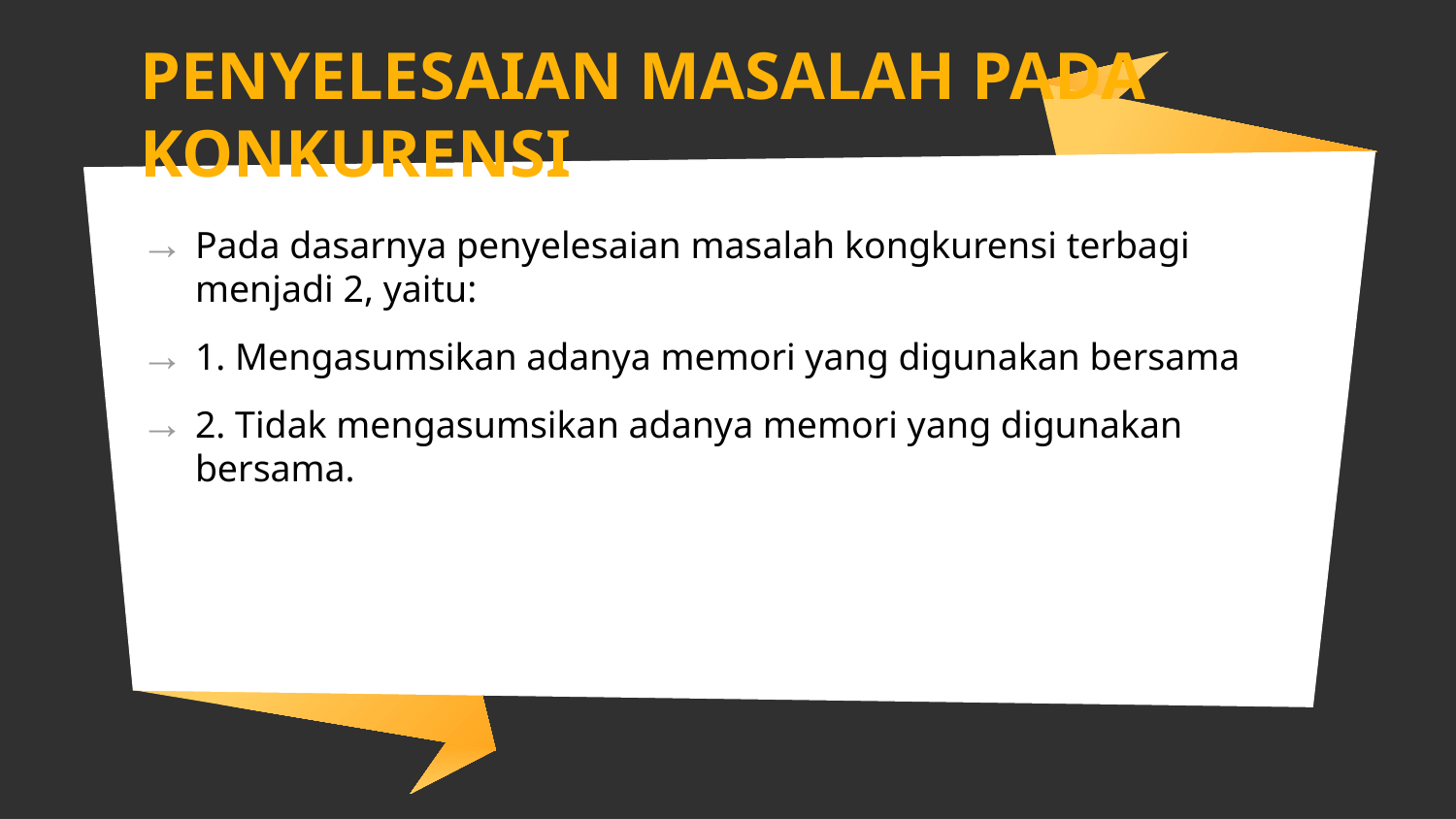

# PENYELESAIAN MASALAH PADA KONKURENSI
Pada dasarnya penyelesaian masalah kongkurensi terbagi menjadi 2, yaitu:
1. Mengasumsikan adanya memori yang digunakan bersama
2. Tidak mengasumsikan adanya memori yang digunakan bersama.